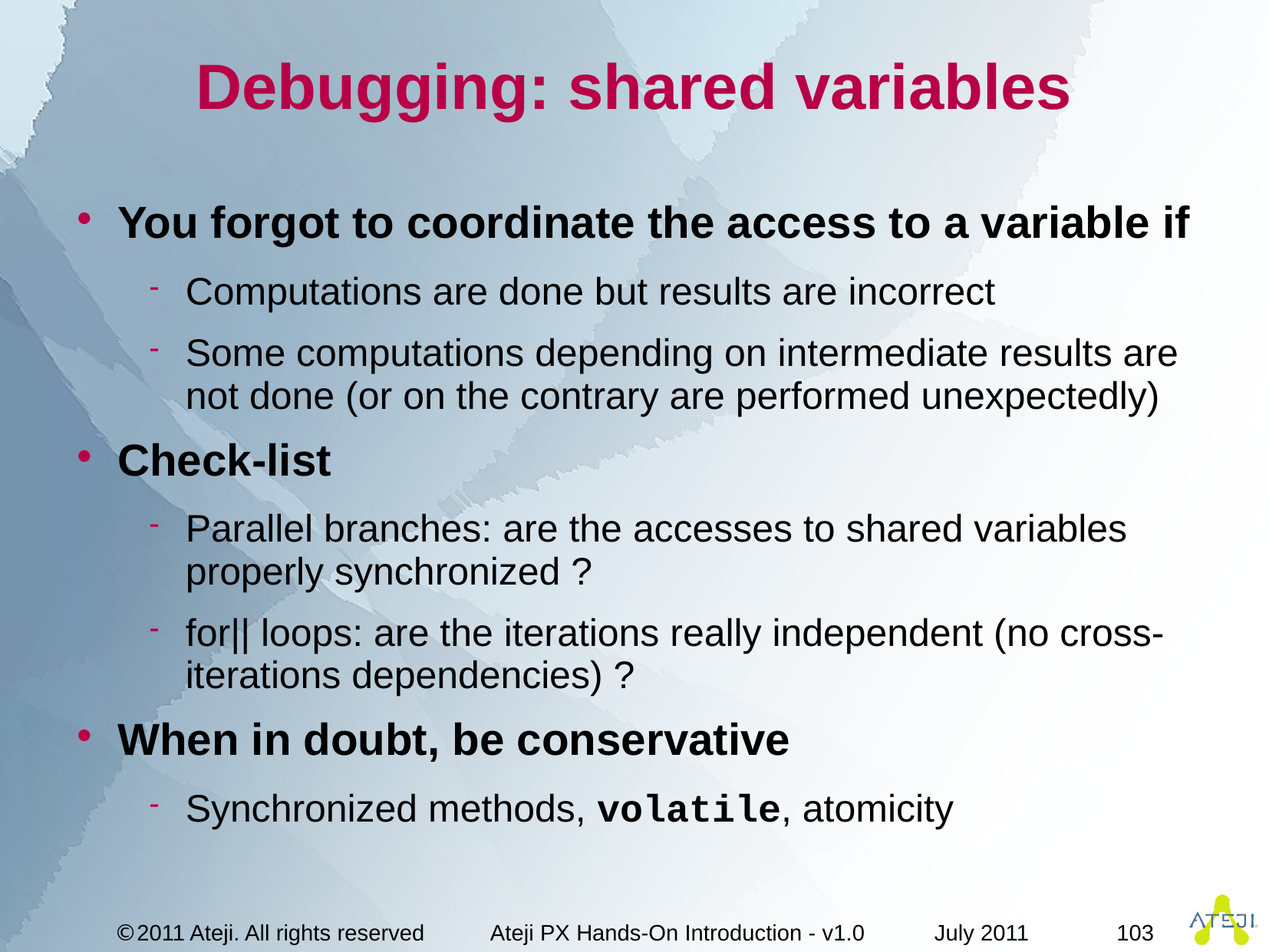

# Debugging: shared variables
You forgot to coordinate the access to a variable if
Computations are done but results are incorrect
Some computations depending on intermediate results are not done (or on the contrary are performed unexpectedly)
Check-list
Parallel branches: are the accesses to shared variables properly synchronized ?
for|| loops: are the iterations really independent (no cross-iterations dependencies) ?
When in doubt, be conservative
Synchronized methods, volatile, atomicity